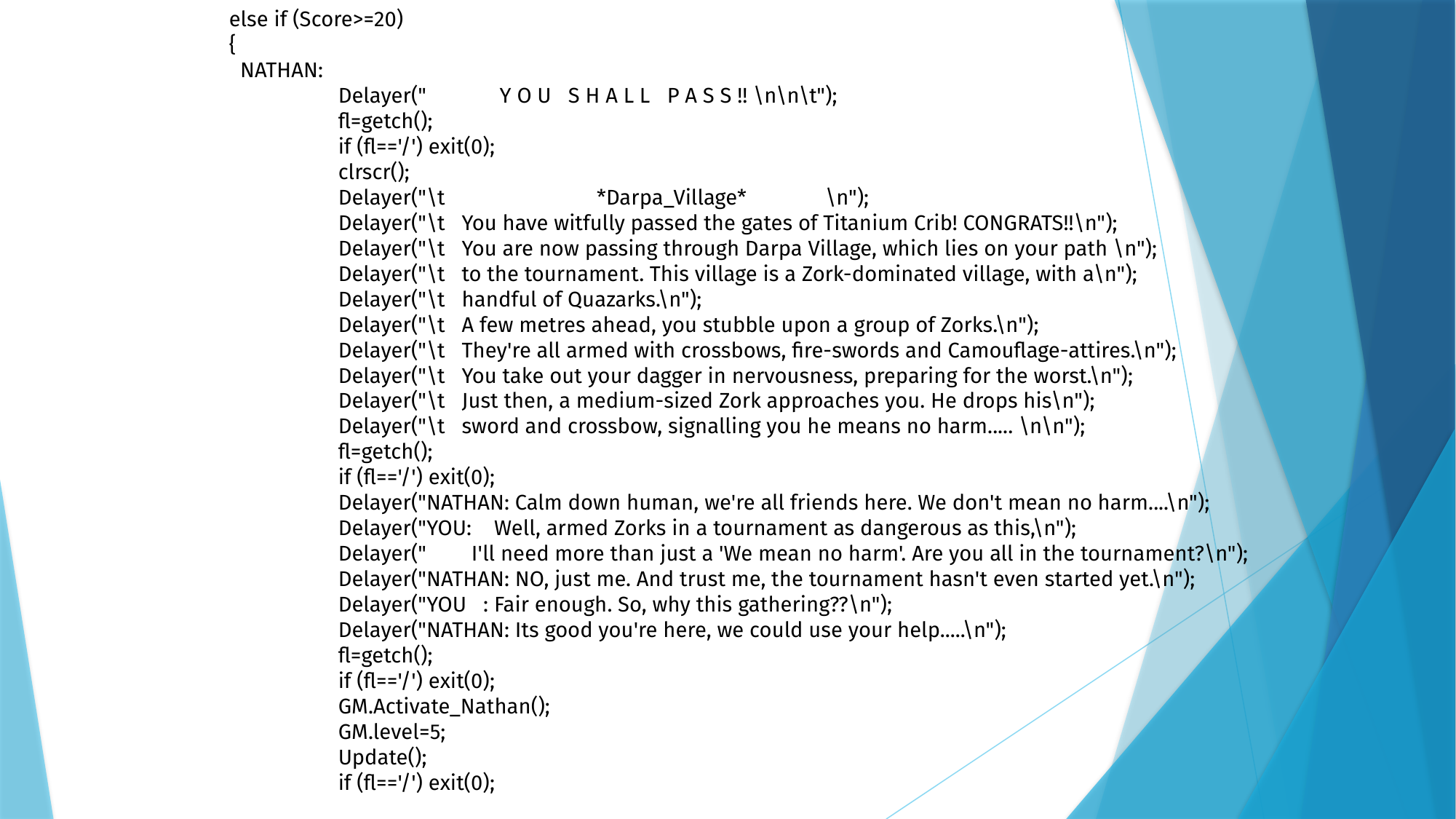

else if (Score>=20)
		{
		  NATHAN:
			Delayer("             Y O U   S H A L L   P A S S !! \n\n\t");
			fl=getch();
			if (fl=='/') exit(0);
			clrscr();
			Delayer("\t                           *Darpa_Village*              \n");
			Delayer("\t   You have witfully passed the gates of Titanium Crib! CONGRATS!!\n");
			Delayer("\t   You are now passing through Darpa Village, which lies on your path \n");
			Delayer("\t   to the tournament. This village is a Zork-dominated village, with a\n");
			Delayer("\t   handful of Quazarks.\n");
			Delayer("\t   A few metres ahead, you stubble upon a group of Zorks.\n");
			Delayer("\t   They're all armed with crossbows, fire-swords and Camouflage-attires.\n");
			Delayer("\t   You take out your dagger in nervousness, preparing for the worst.\n");
			Delayer("\t   Just then, a medium-sized Zork approaches you. He drops his\n");
			Delayer("\t   sword and crossbow, signalling you he means no harm..... \n\n");
			fl=getch();
			if (fl=='/') exit(0);
			Delayer("NATHAN: Calm down human, we're all friends here. We don't mean no harm....\n");
			Delayer("YOU:    Well, armed Zorks in a tournament as dangerous as this,\n");
			Delayer("        I'll need more than just a 'We mean no harm'. Are you all in the tournament?\n");
			Delayer("NATHAN: NO, just me. And trust me, the tournament hasn't even started yet.\n");
			Delayer("YOU   : Fair enough. So, why this gathering??\n");
			Delayer("NATHAN: Its good you're here, we could use your help.....\n");
			fl=getch();
			if (fl=='/') exit(0);
			GM.Activate_Nathan();
			GM.level=5;
			Update();
			if (fl=='/') exit(0);